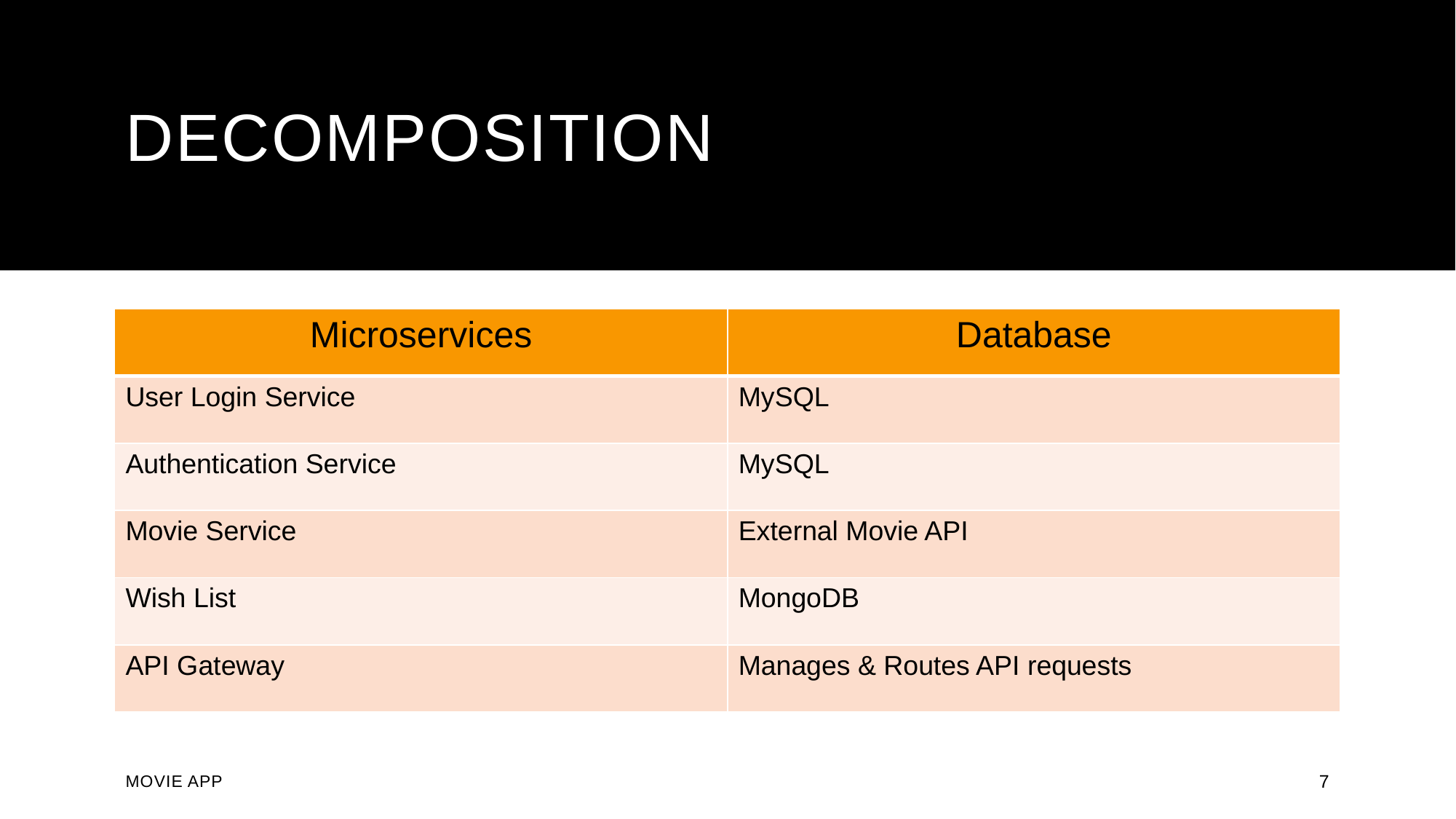

# Decomposition
| Microservices | Database |
| --- | --- |
| User Login Service | MySQL |
| Authentication Service | MySQL |
| Movie Service | External Movie API |
| Wish List | MongoDB |
| API Gateway | Manages & Routes API requests |
Movie app
7